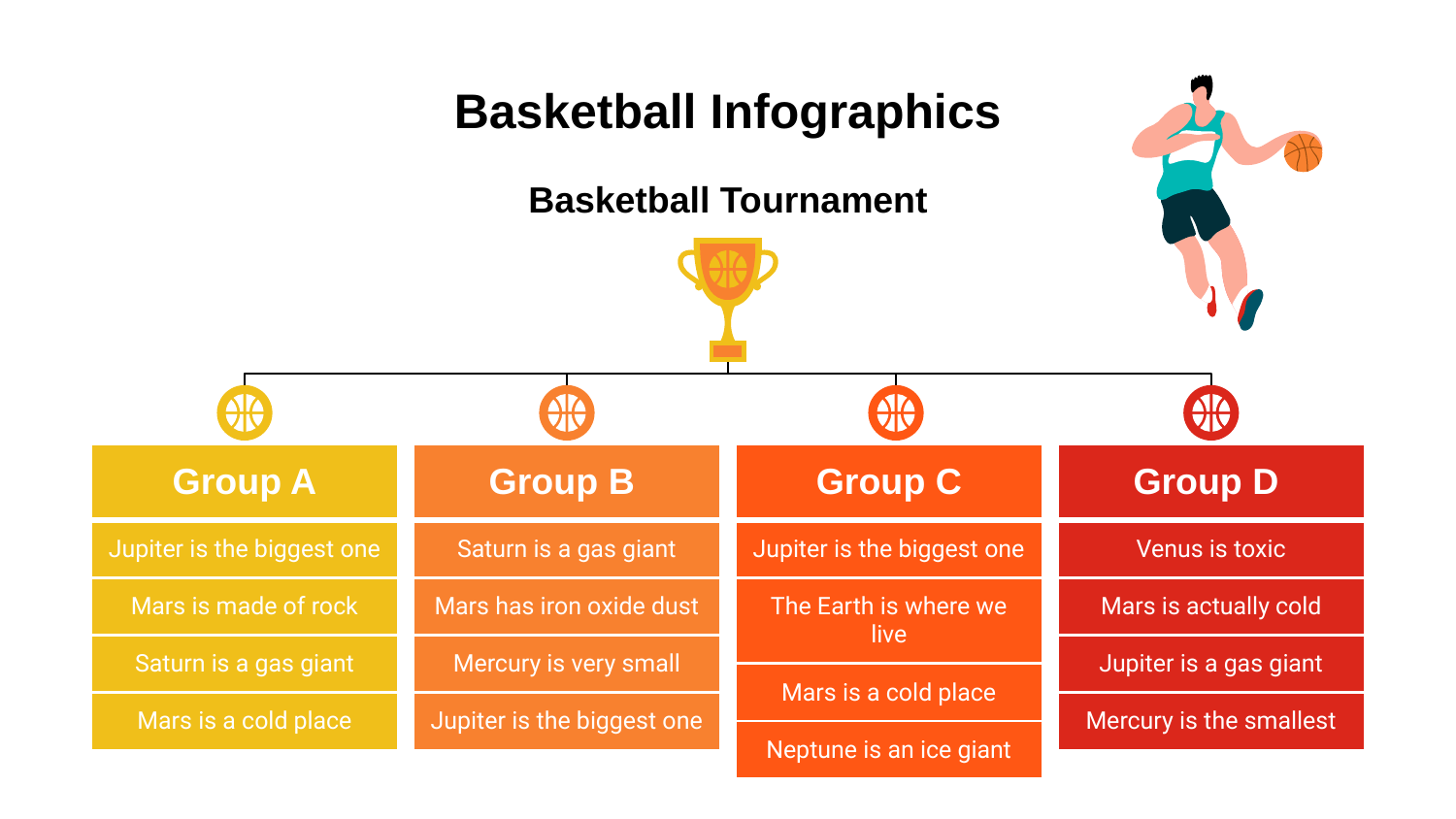

# Basketball Infographics

Basketball Tournament

| Group A |
| --- |
| Jupiter is the biggest one |
| Mars is made of rock |
| Saturn is a gas giant |
| Mars is a cold place |
| Group B |
| --- |
| Saturn is a gas giant |
| Mars has iron oxide dust |
| Mercury is very small |
| Jupiter is the biggest one |
| Group C |
| --- |
| Jupiter is the biggest one |
| The Earth is where we live |
| Mars is a cold place |
| Neptune is an ice giant |
| Group D |
| --- |
| Venus is toxic |
| Mars is actually cold |
| Jupiter is a gas giant |
| Mercury is the smallest |